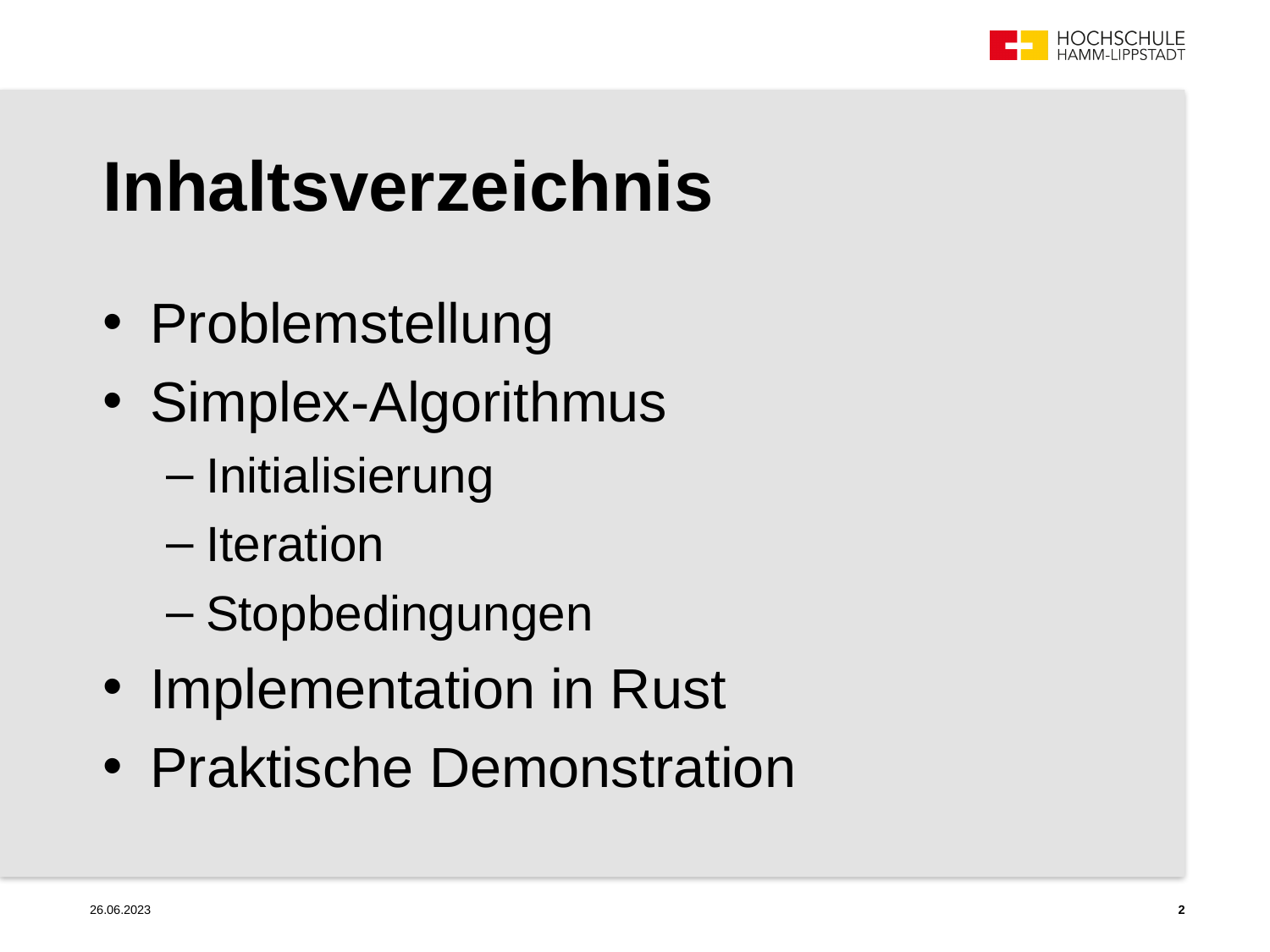

# Inhaltsverzeichnis
Problemstellung
Simplex-Algorithmus
Initialisierung
Iteration
Stopbedingungen
Implementation in Rust
Praktische Demonstration

26.06.2023
2